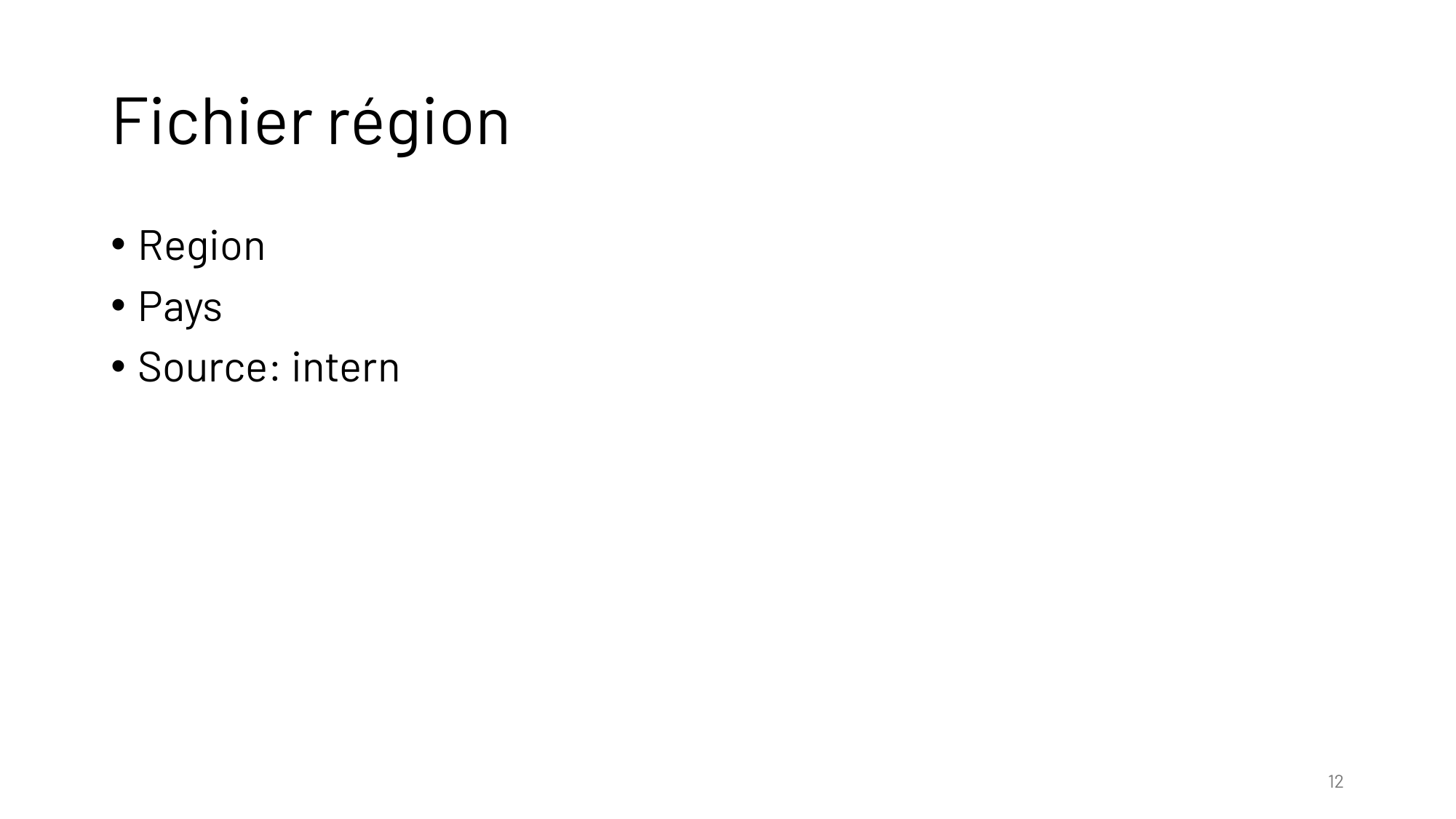

# Fichier région
Region
Pays
Source: intern

12